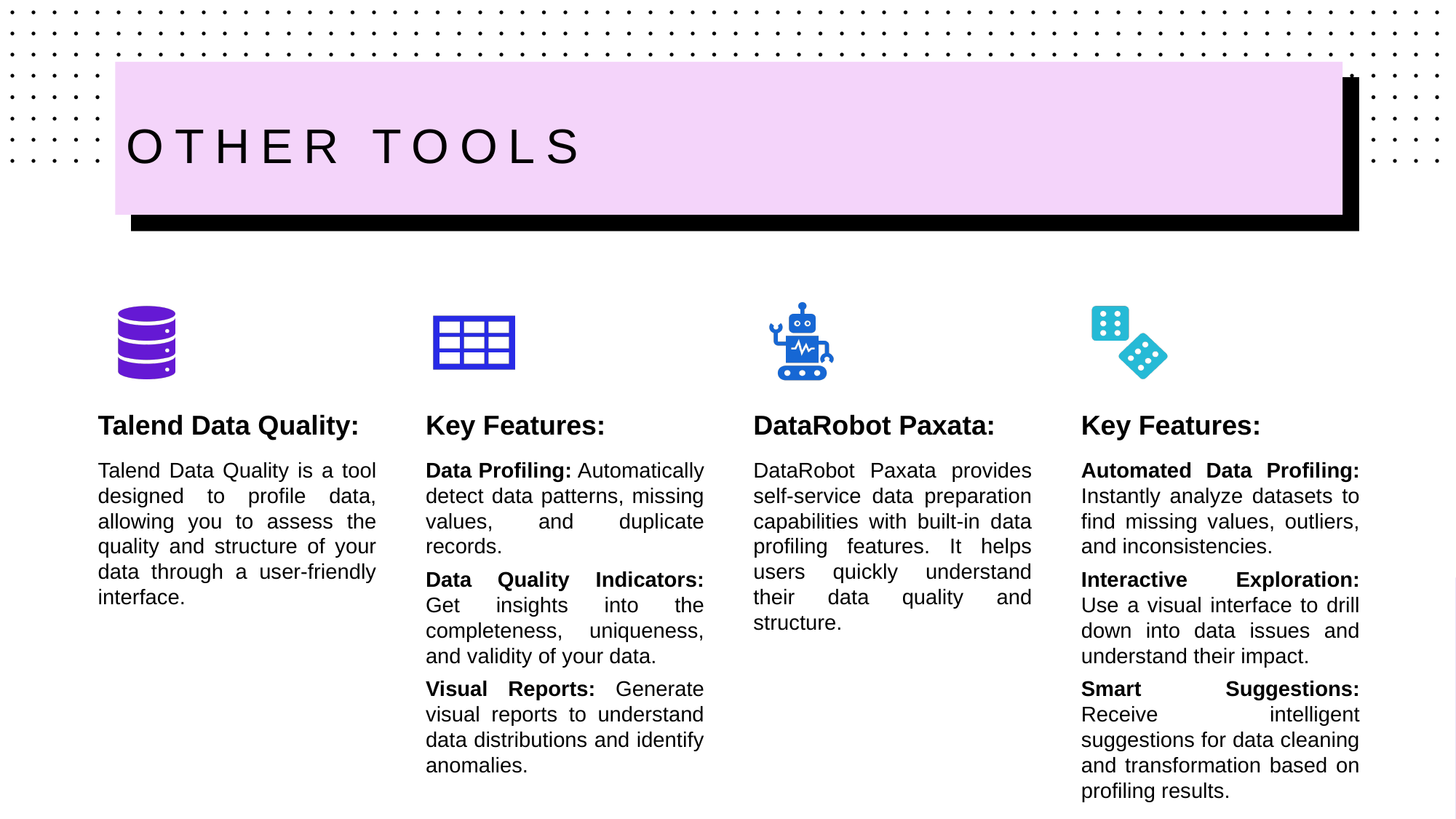

# OTHER TOOLS
Talend Data Quality:
Talend Data Quality is a tool designed to profile data, allowing you to assess the quality and structure of your data through a user-friendly interface.
Key Features:
Data Profiling: Automatically detect data patterns, missing values, and duplicate records.
Data Quality Indicators: Get insights into the completeness, uniqueness, and validity of your data.
Visual Reports: Generate visual reports to understand data distributions and identify anomalies.
DataRobot Paxata:
DataRobot Paxata provides self-service data preparation capabilities with built-in data profiling features. It helps users quickly understand their data quality and structure.
Key Features:
Automated Data Profiling: Instantly analyze datasets to find missing values, outliers, and inconsistencies.
Interactive Exploration: Use a visual interface to drill down into data issues and understand their impact.
Smart Suggestions: Receive intelligent suggestions for data cleaning and transformation based on profiling results.